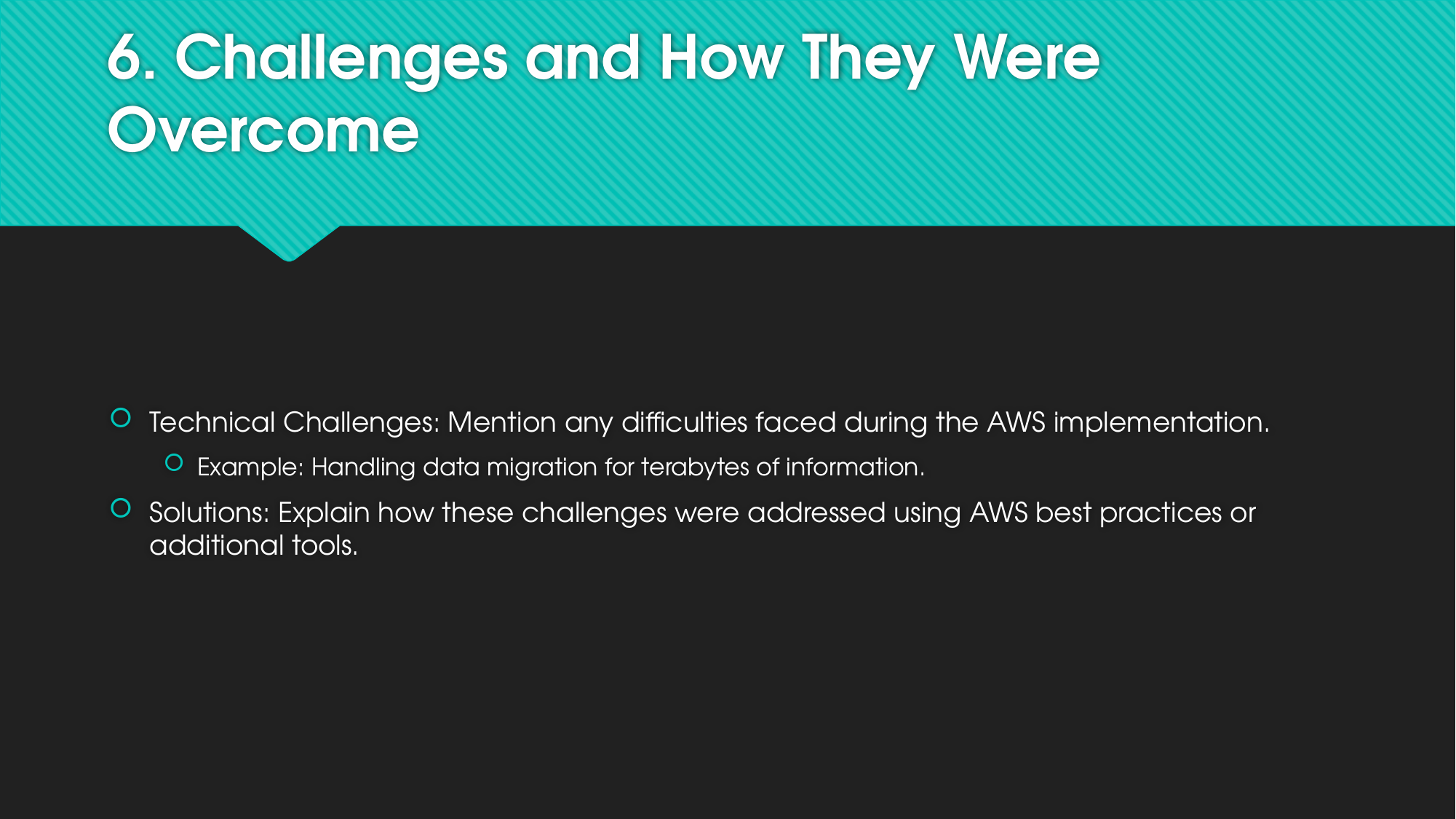

# 6. Challenges and How They Were Overcome
Technical Challenges: Mention any difficulties faced during the AWS implementation.
Example: Handling data migration for terabytes of information.
Solutions: Explain how these challenges were addressed using AWS best practices or additional tools.